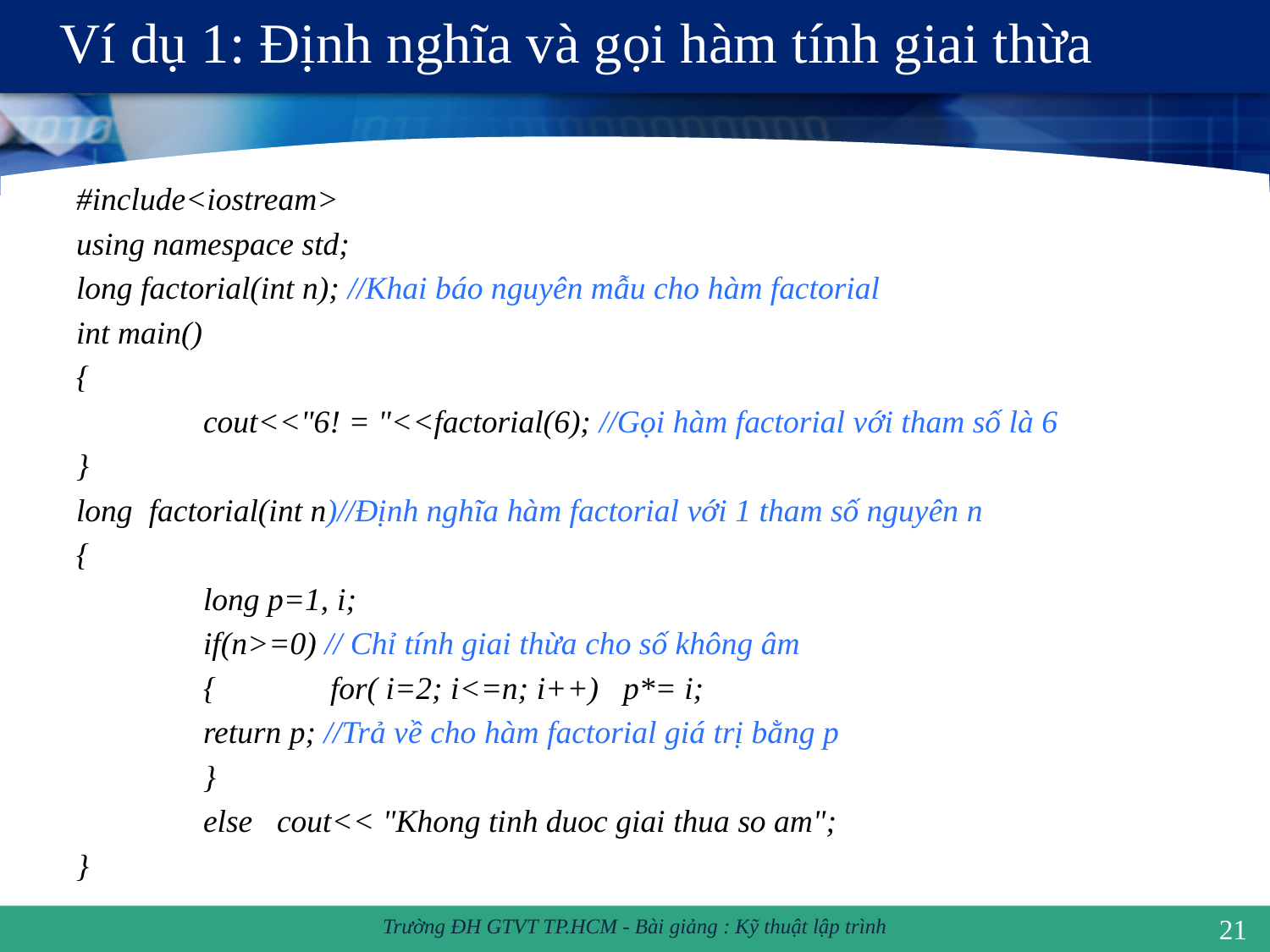

# Ví dụ 1: Định nghĩa và gọi hàm tính giai thừa
#include<iostream>
using namespace std;
long factorial(int n); //Khai báo nguyên mẫu cho hàm factorial
int main()
{
	cout<<"6! = "<<factorial(6); //Gọi hàm factorial với tham số là 6
}
long  factorial(int n)//Định nghĩa hàm factorial với 1 tham số nguyên n
{
	long p=1, i;
	if(n>=0) // Chỉ tính giai thừa cho số không âm
	{	for( i=2; i<=n; i++)   p*= i;
	return p; //Trả về cho hàm factorial giá trị bằng p
	}
	else   cout<< "Khong tinh duoc giai thua so am";
}
21
Trường ĐH GTVT TP.HCM - Bài giảng : Kỹ thuật lập trình